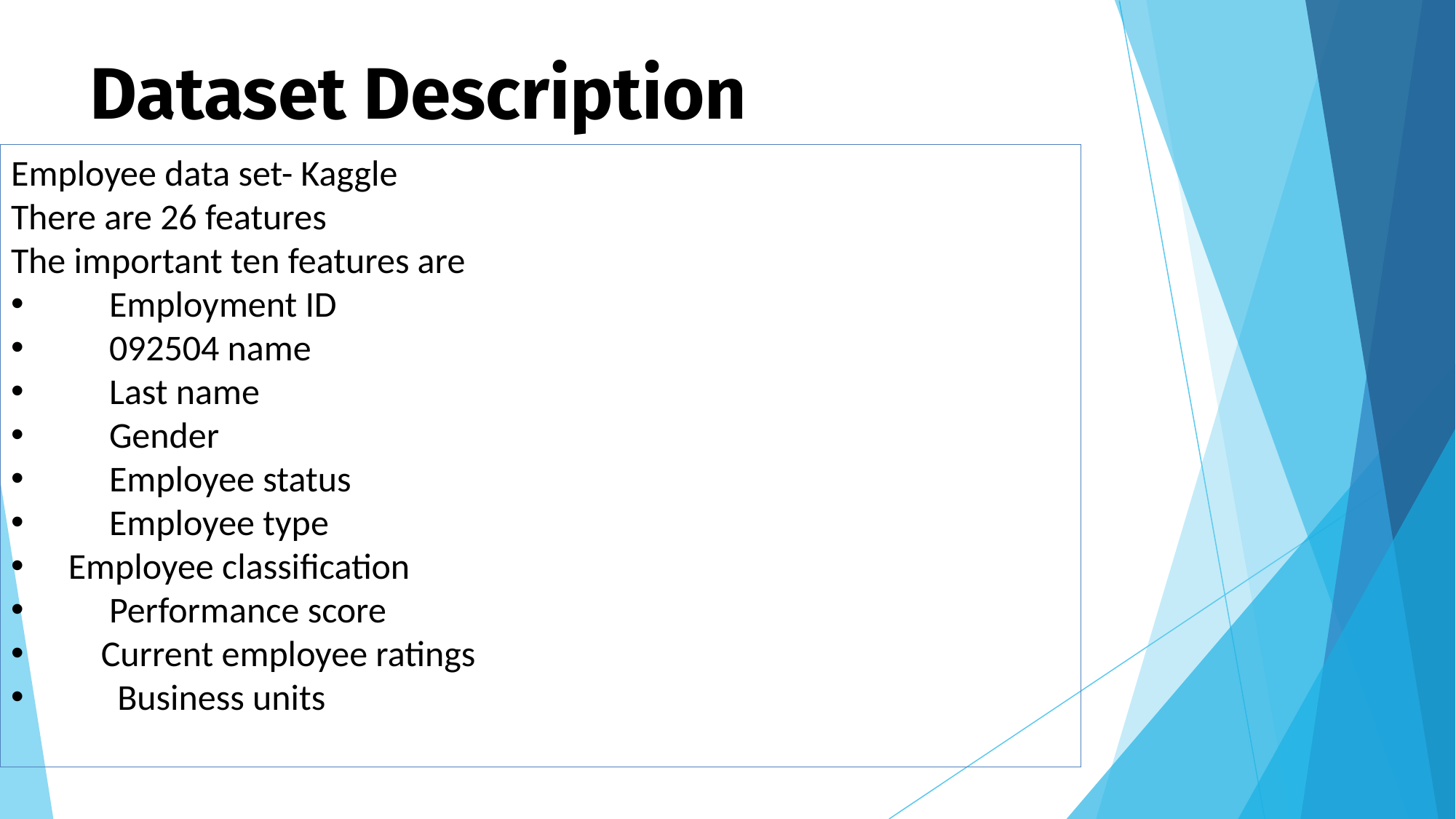

# Dataset Description
Employee data set- Kaggle
There are 26 features
The important ten features are
       Employment ID
       092504 name
       Last name
       Gender
       Employee status
       Employee type
  Employee classification
       Performance score
      Current employee ratings
        Business units